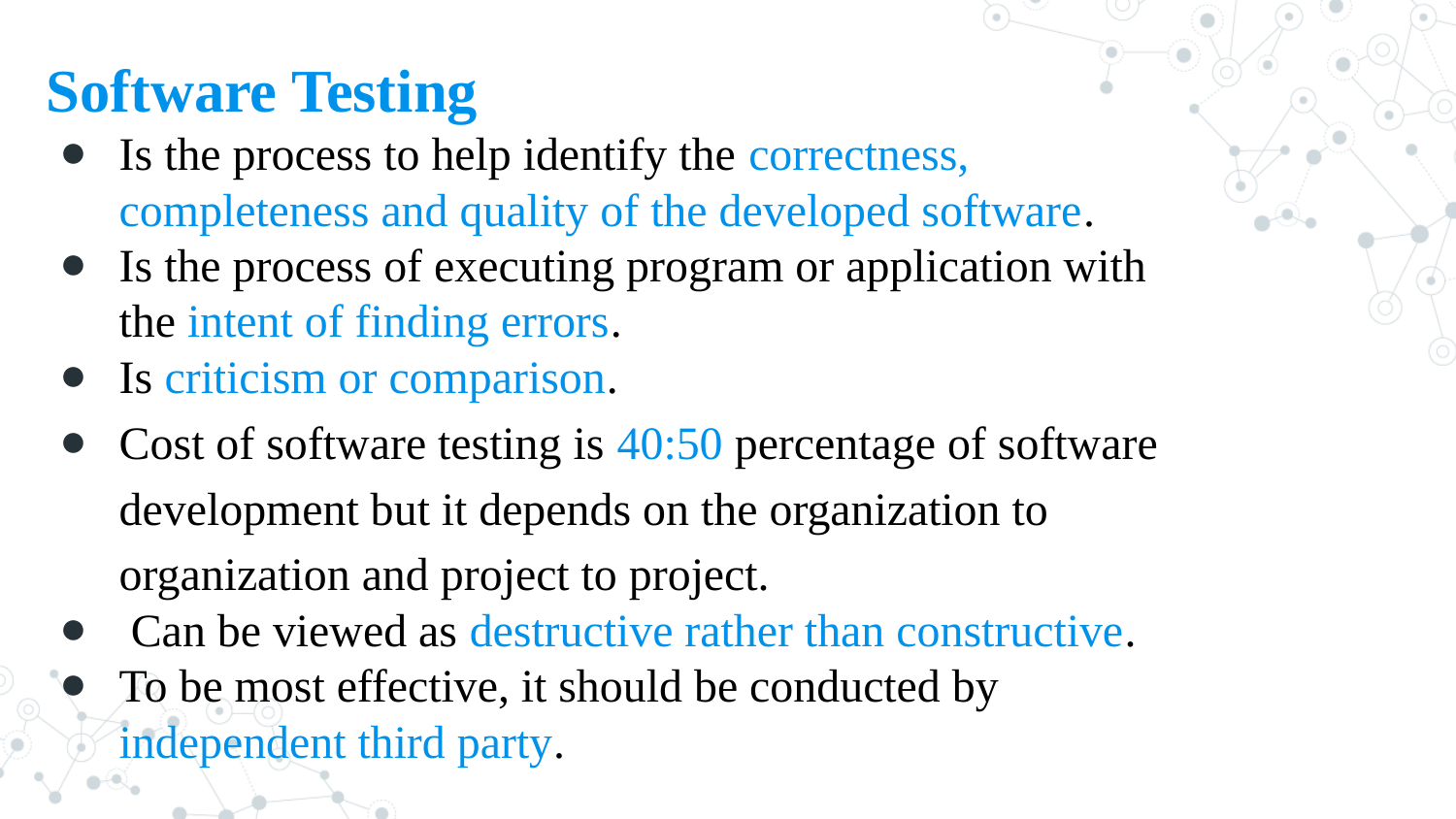

Software Testing
Is the process to help identify the correctness, completeness and quality of the developed software.
Is the process of executing program or application with the intent of finding errors.
Is criticism or comparison.
Cost of software testing is 40:50 percentage of software development but it depends on the organization to organization and project to project.
 Can be viewed as destructive rather than constructive.
To be most effective, it should be conducted by independent third party.
5